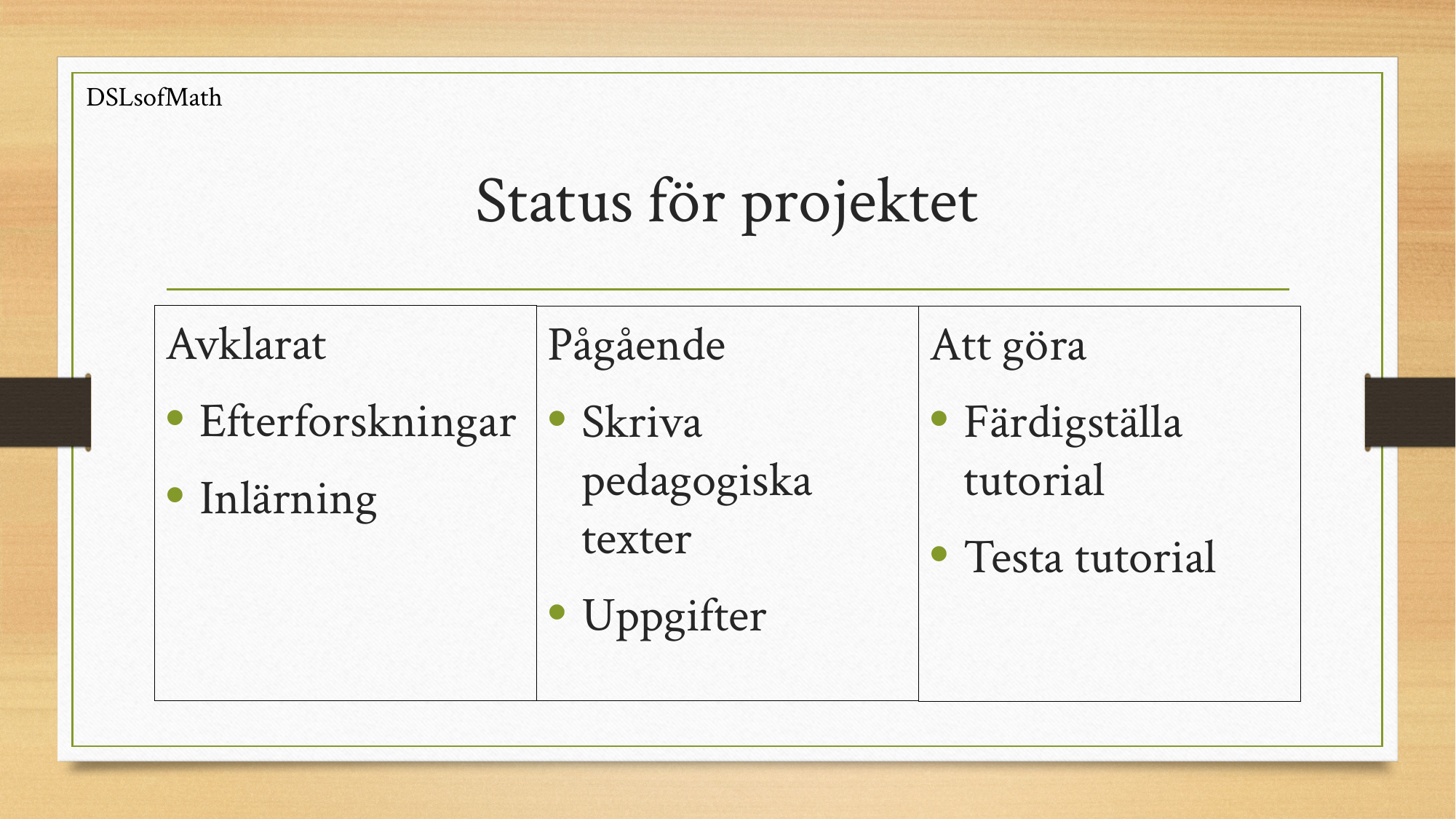

DSLsofMath
# Status för projektet
Avklarat
Efterforskningar
Inlärning
Pågående
Skriva pedagogiska texter
Uppgifter

Att göra
Färdigställa tutorial
Testa tutorial